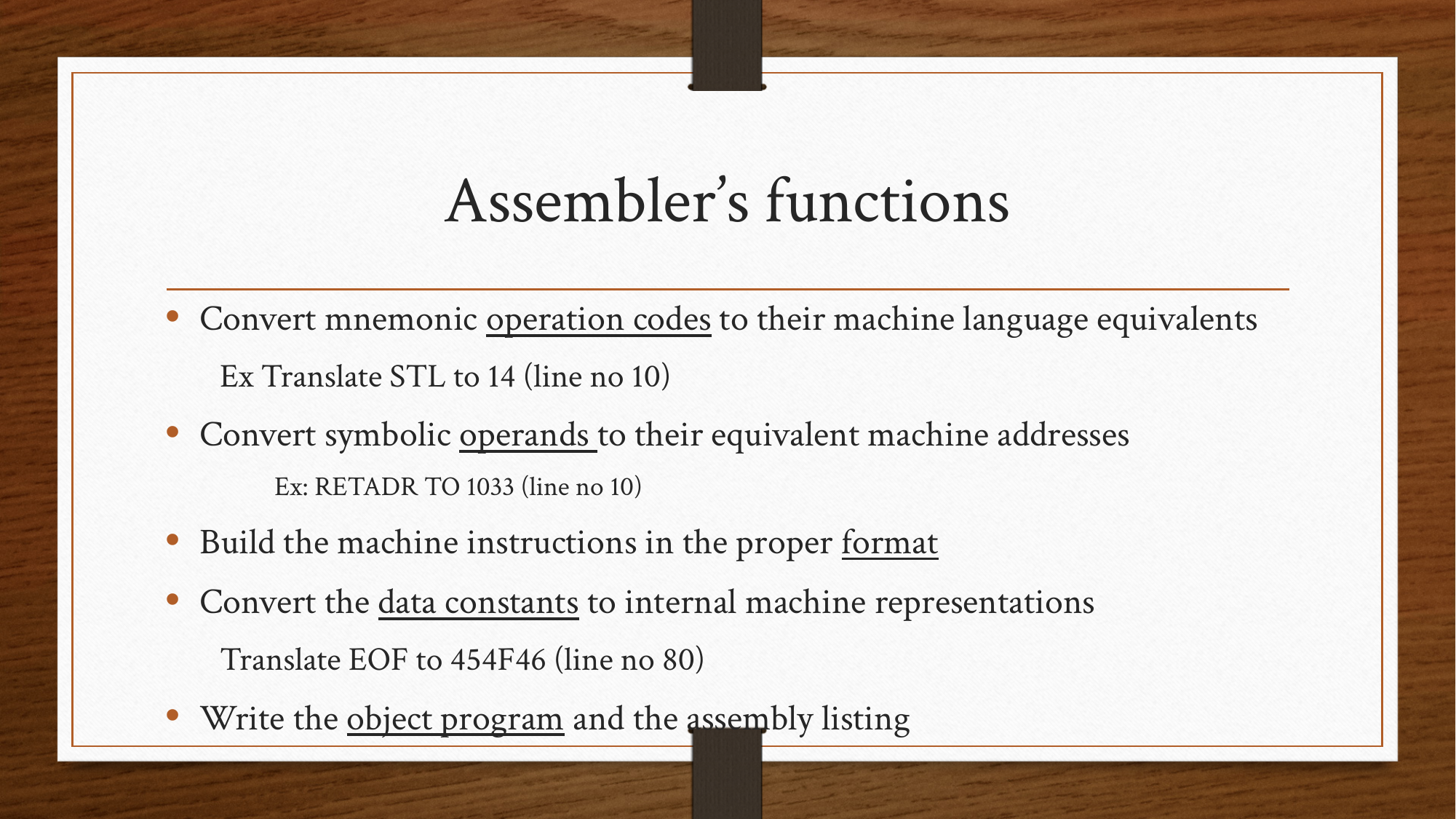

# Assembler’s functions
Convert mnemonic operation codes to their machine language equivalents
Ex Translate STL to 14 (line no 10)
Convert symbolic operands to their equivalent machine addresses
Ex: RETADR TO 1033 (line no 10)
Build the machine instructions in the proper format
Convert the data constants to internal machine representations
Translate EOF to 454F46 (line no 80)
Write the object program and the assembly listing